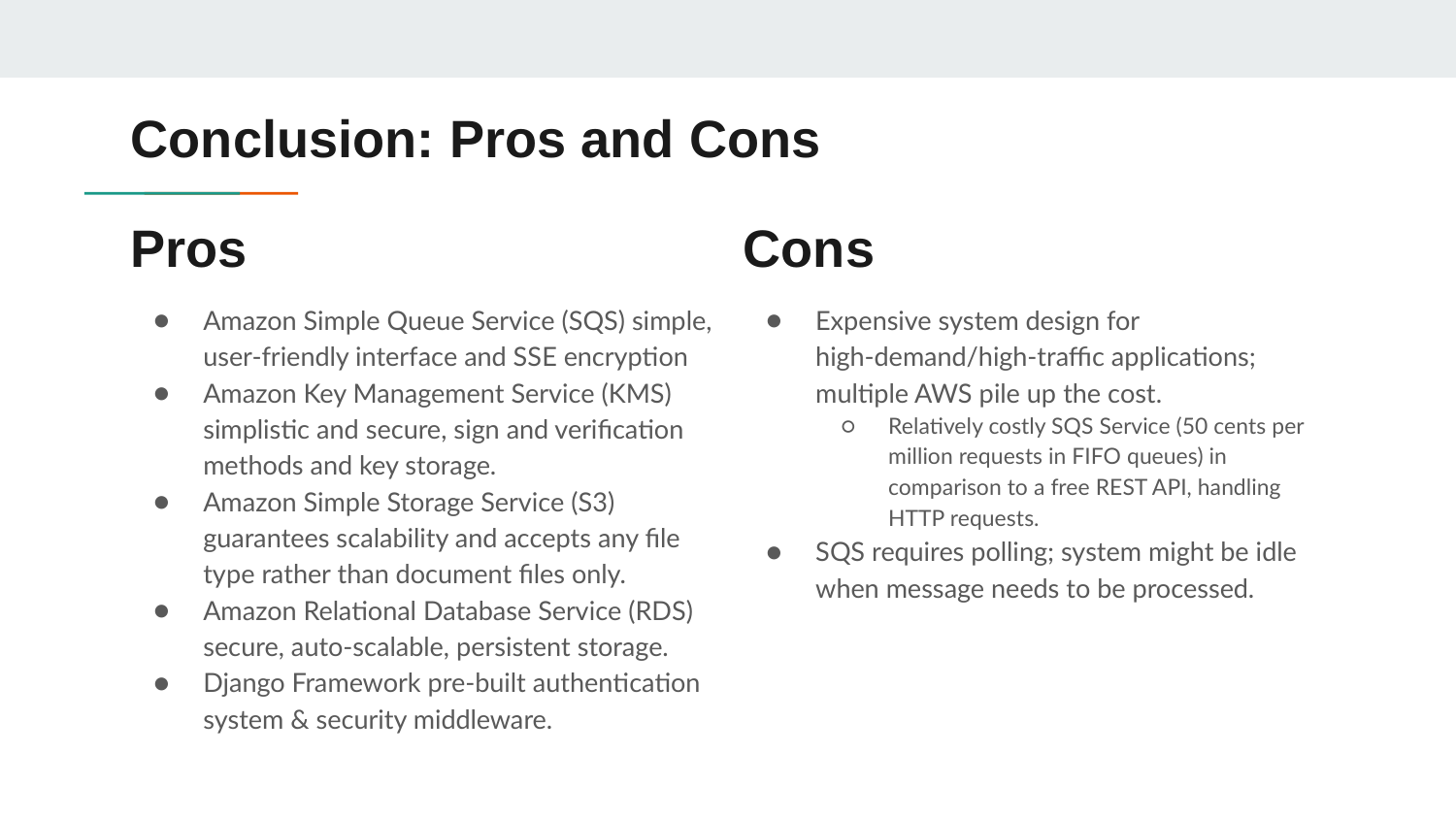

# Conclusion: Pros and Cons
Pros
Cons
Amazon Simple Queue Service (SQS) simple, user-friendly interface and SSE encryption
Amazon Key Management Service (KMS) simplistic and secure, sign and verification methods and key storage.
Amazon Simple Storage Service (S3) guarantees scalability and accepts any file type rather than document files only.
Amazon Relational Database Service (RDS) secure, auto-scalable, persistent storage.
Django Framework pre-built authentication system & security middleware.

Expensive system design for high-demand/high-traffic applications; multiple AWS pile up the cost.
Relatively costly SQS Service (50 cents per million requests in FIFO queues) in comparison to a free REST API, handling HTTP requests.
SQS requires polling; system might be idle when message needs to be processed.